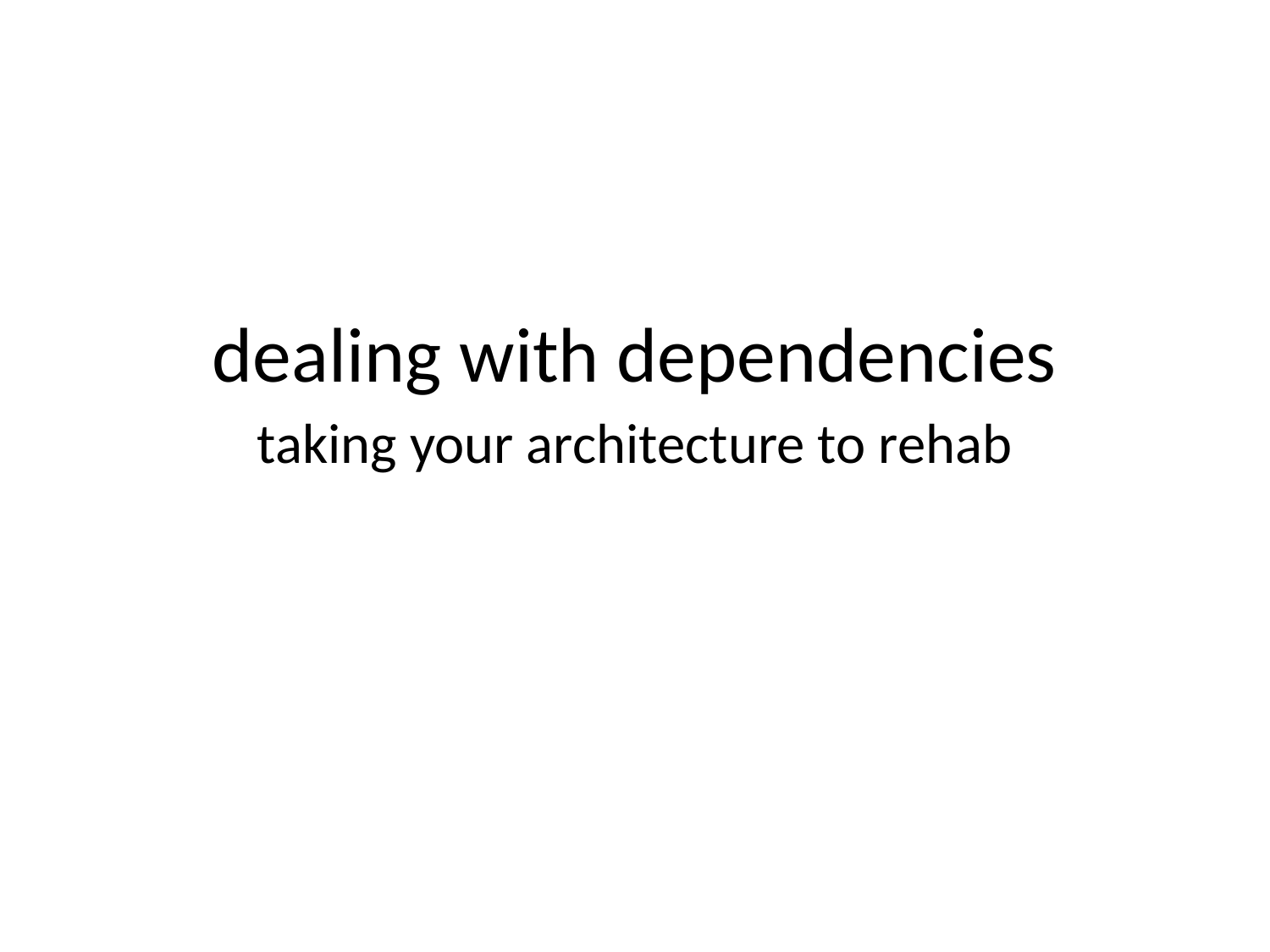

# dealing with dependencies
taking your architecture to rehab